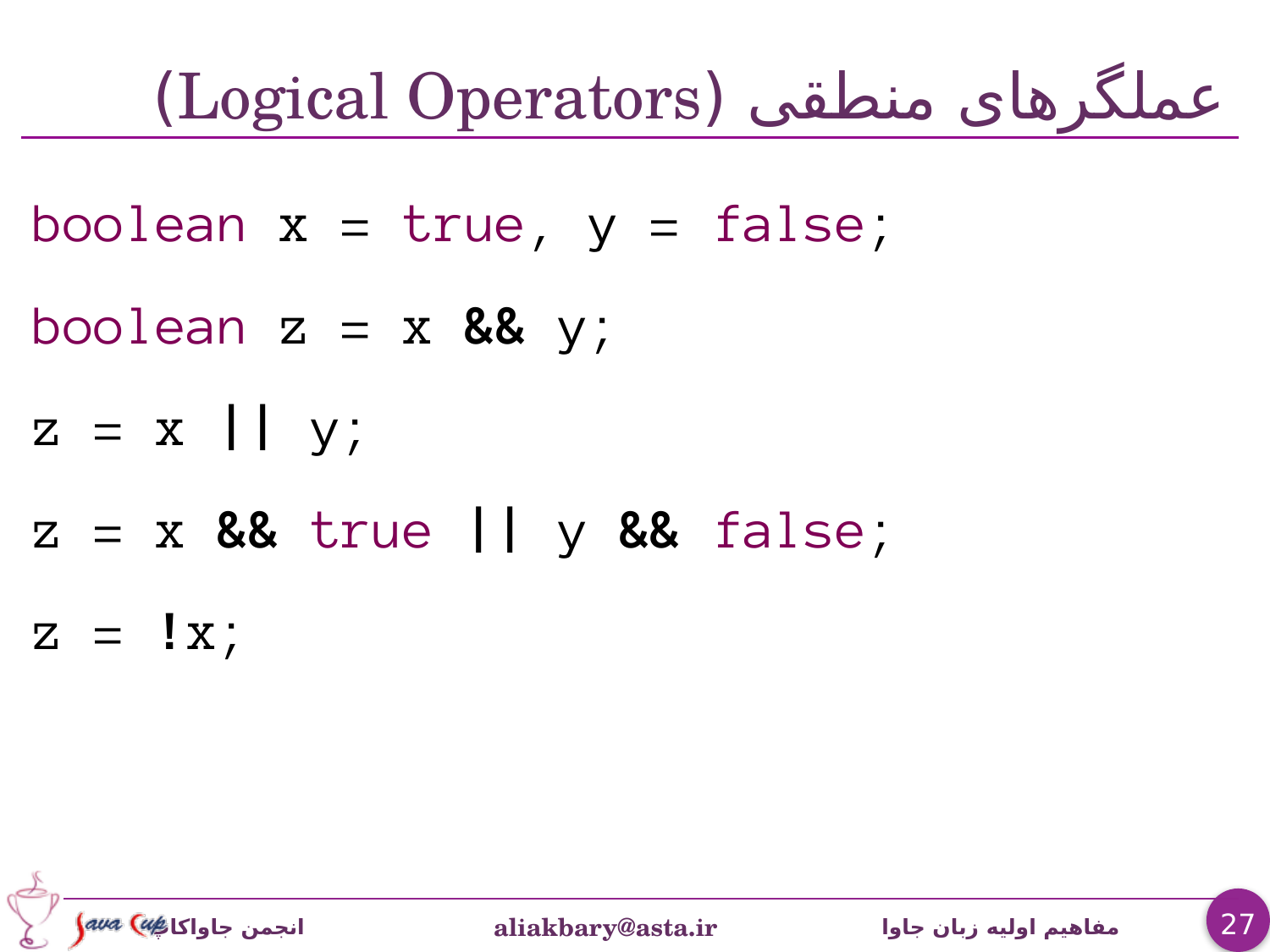

# عملگرهای منطقی (Logical Operators)
boolean x = true, y = false;
boolean z = x && y;
z = x || y;
z = x && true || y && false;
z = !x;